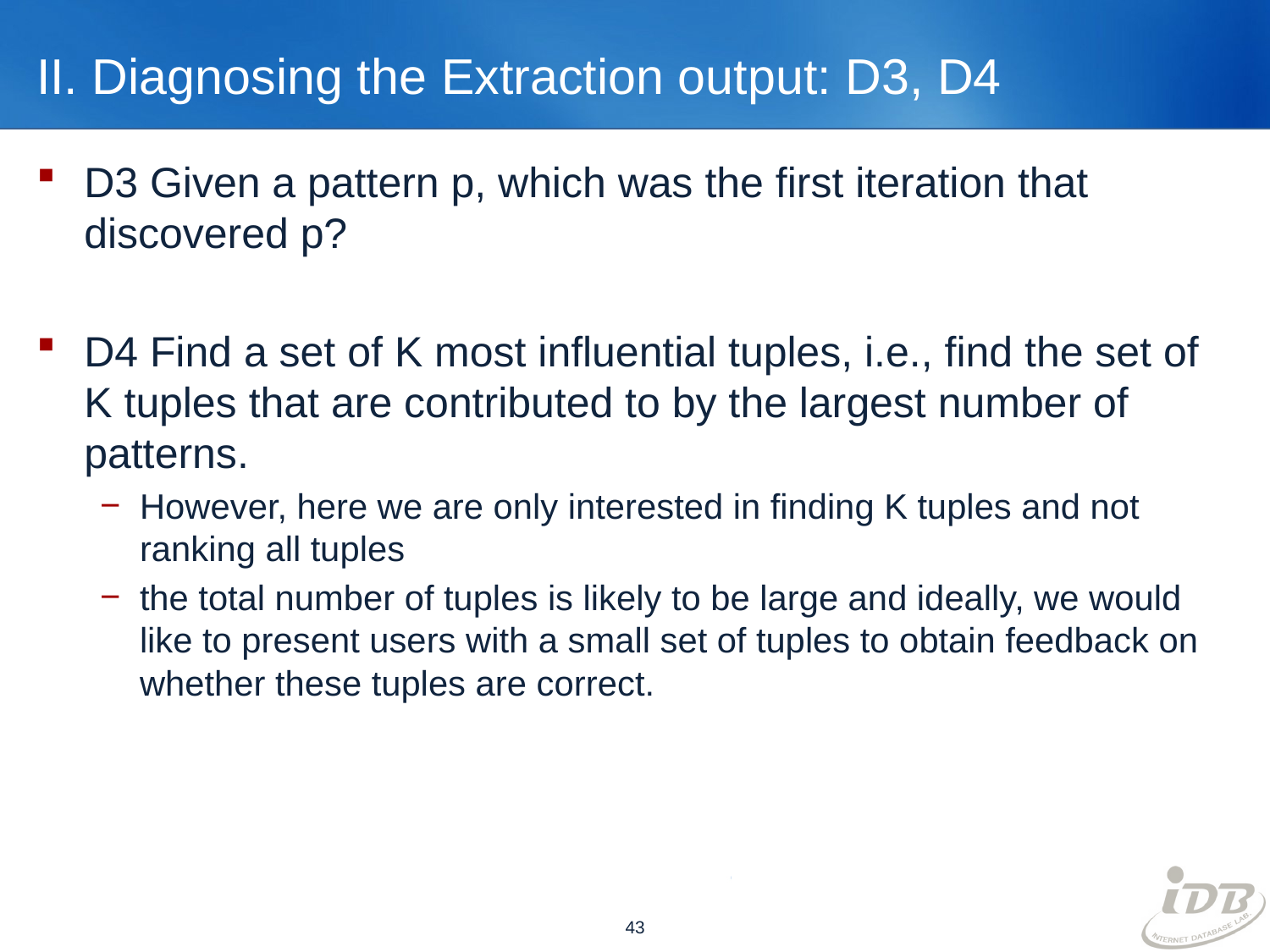

# II. Diagnosing the Extraction output: D3, D4
D3 Given a pattern p, which was the first iteration that discovered p?

D4 Find a set of K most influential tuples, i.e., find the set of K tuples that are contributed to by the largest number of patterns.
However, here we are only interested in finding K tuples and not ranking all tuples
the total number of tuples is likely to be large and ideally, we would like to present users with a small set of tuples to obtain feedback on whether these tuples are correct.
43